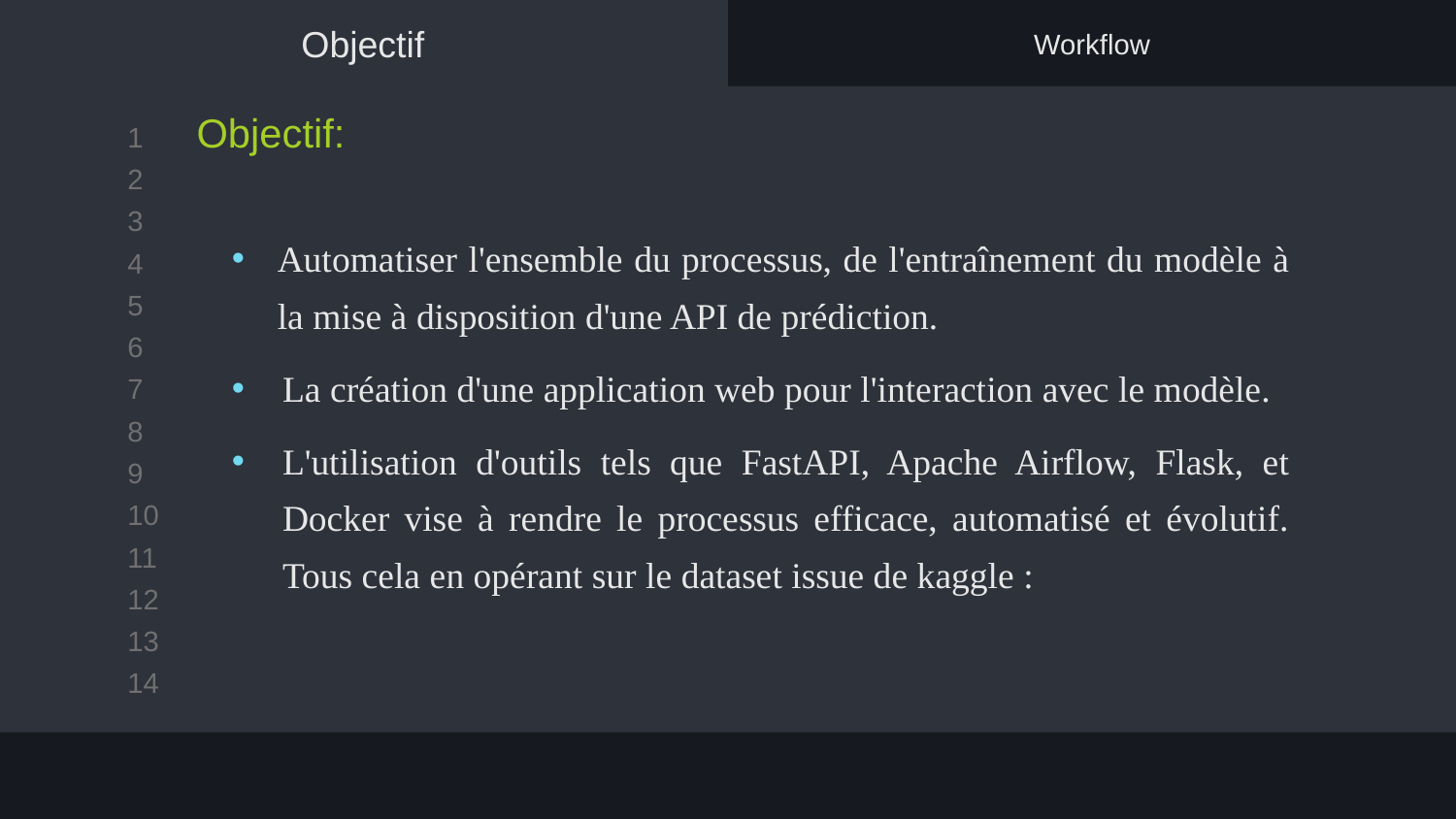

Objectif
Workflow
# Objectif:
Automatiser l'ensemble du processus, de l'entraînement du modèle à la mise à disposition d'une API de prédiction.
La création d'une application web pour l'interaction avec le modèle.
L'utilisation d'outils tels que FastAPI, Apache Airflow, Flask, et Docker vise à rendre le processus efficace, automatisé et évolutif. Tous cela en opérant sur le dataset issue de kaggle :